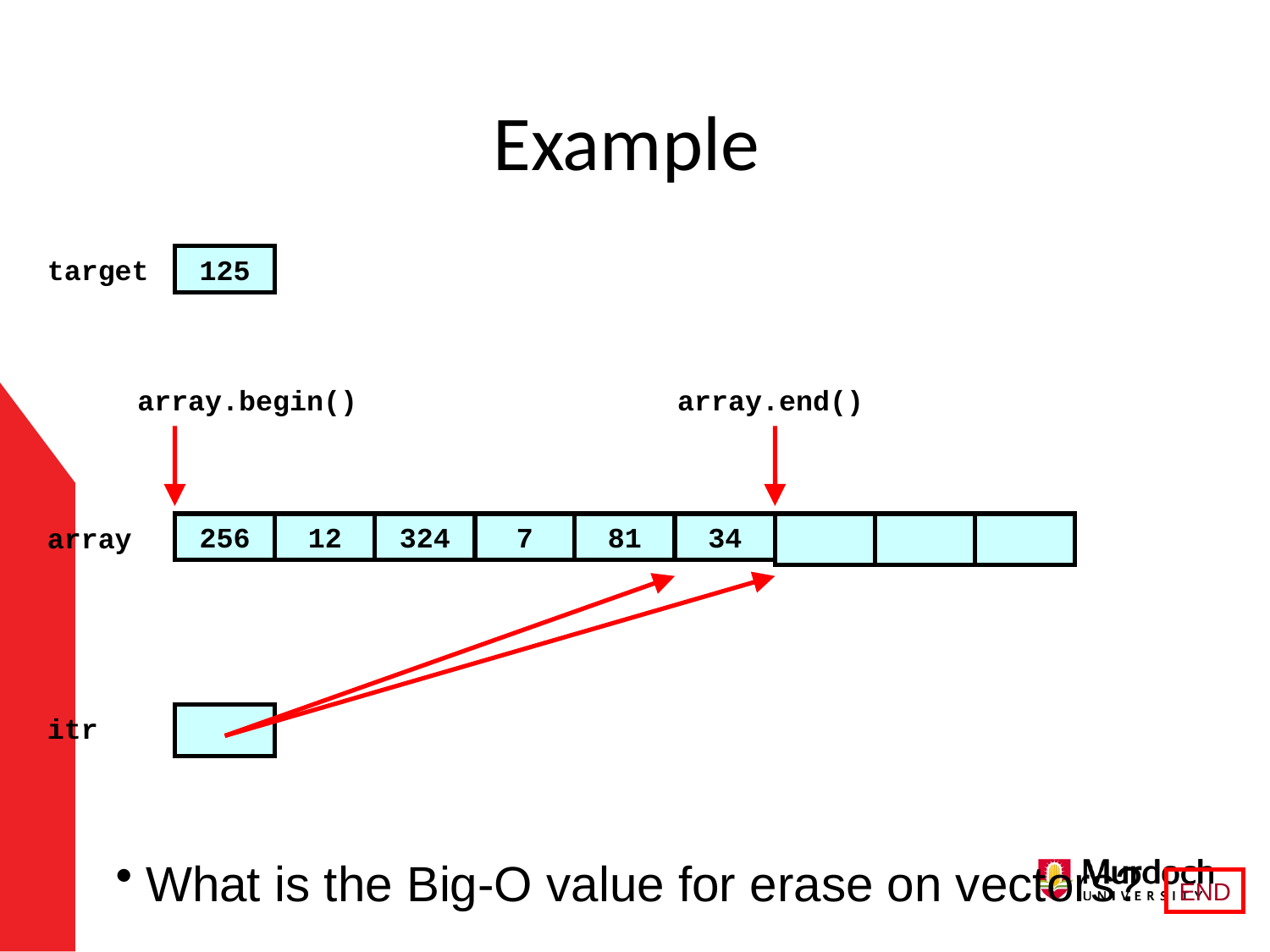

# Example
target
125
array.begin()
array.end()

256
12
324
7
81
34

array

itr

What is the Big-O value for erase on vectors?
END